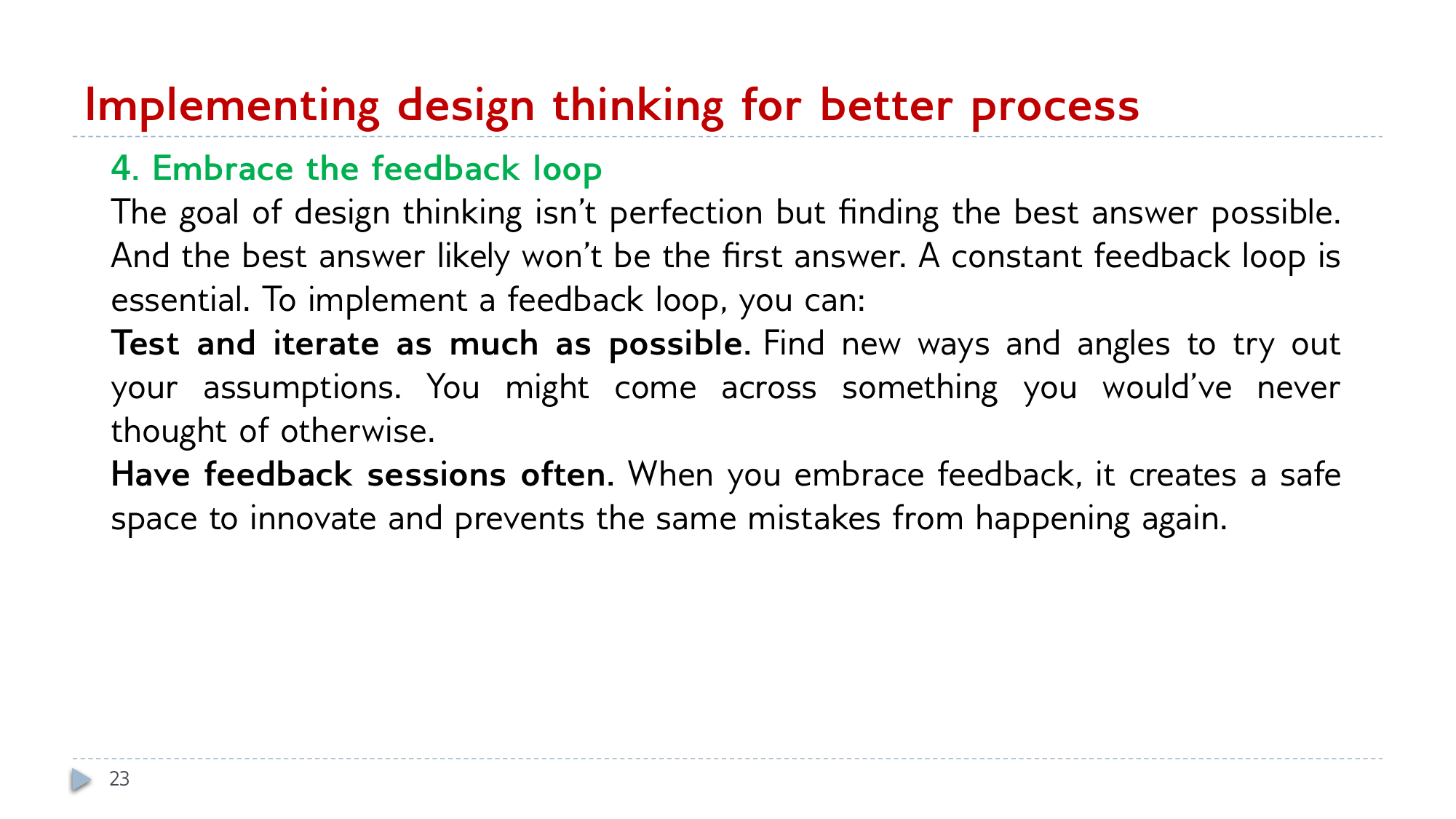

# Implementing design thinking for better process
4. Embrace the feedback loop
The goal of design thinking isn’t perfection but finding the best answer possible. And the best answer likely won’t be the first answer. A constant feedback loop is essential. To implement a feedback loop, you can:
Test and iterate as much as possible. Find new ways and angles to try out your assumptions. You might come across something you would’ve never thought of otherwise.
Have feedback sessions often. When you embrace feedback, it creates a safe space to innovate and prevents the same mistakes from happening again.
23